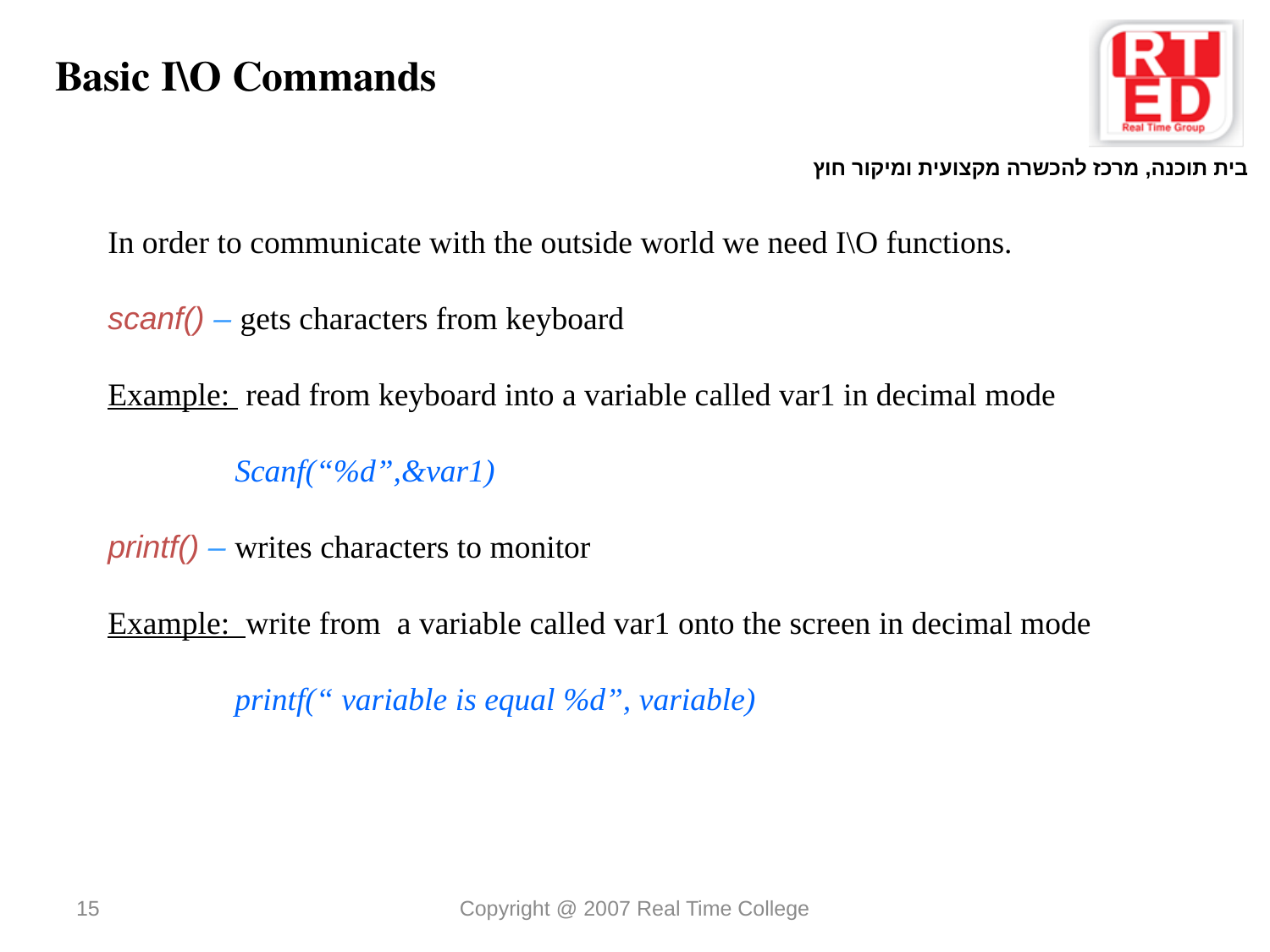

# Basic I\O Commands
In order to communicate with the outside world we need I\O functions.

scanf() – gets characters from keyboard

Example:  read from keyboard into a variable called var1 in decimal mode

	Scanf(“%d”,&var1)

printf() – writes characters to monitor

Example:  write from  a variable called var1 onto the screen in decimal mode

	printf(“ variable is equal %d”, variable)

15
Copyright @ 2007 Real Time College